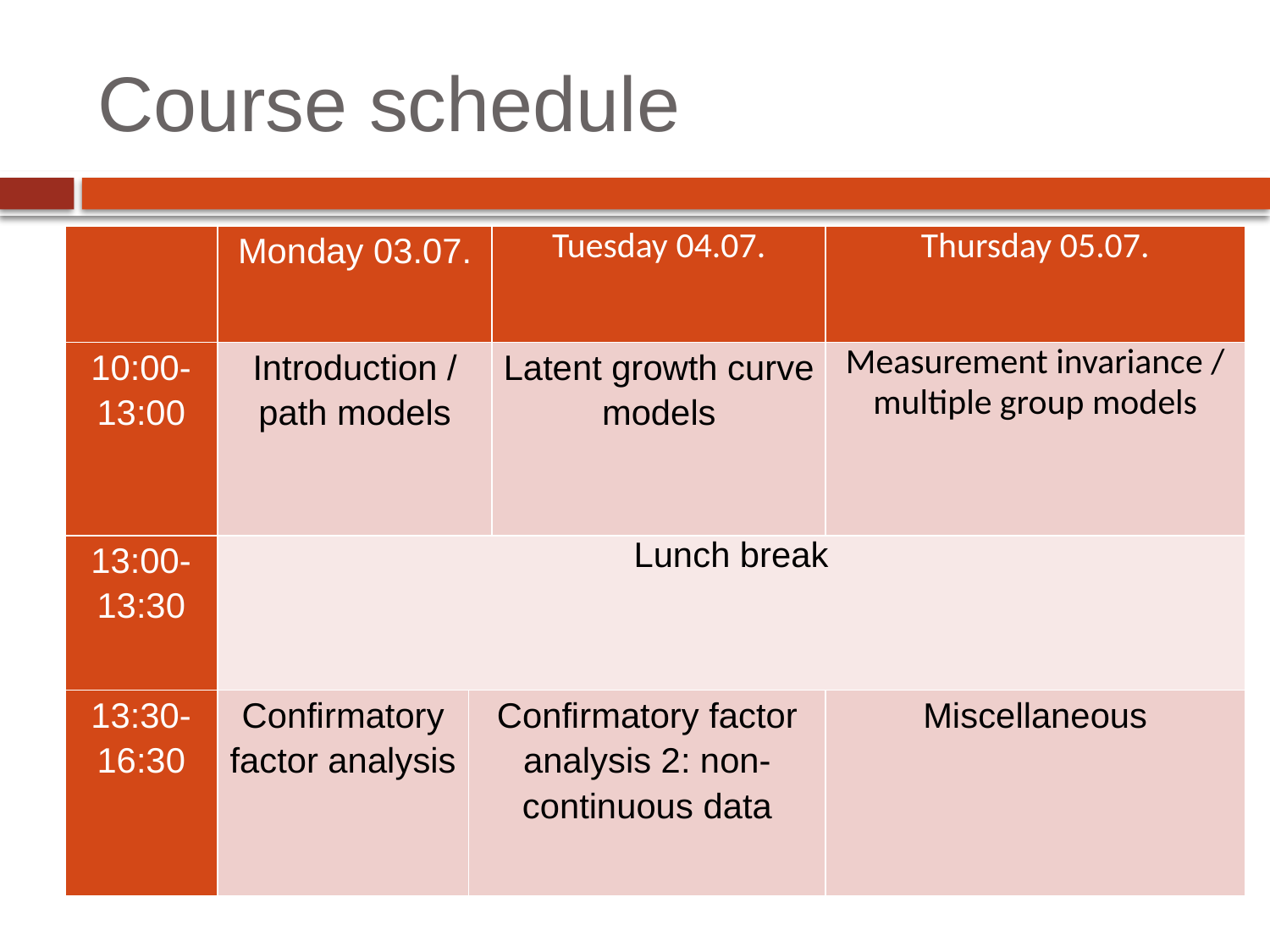

# Course schedule
|  | Monday 03.07. |  | Tuesday 04.07. | Thursday 05.07. |
| --- | --- | --- | --- | --- |
| 10:00-13:00 | Introduction / path models |  | Latent growth curve models | Measurement invariance / multiple group models |
| 13:00-13:30 | Lunch break |  |  |  |
| 13:30-16:30 | Confirmatory factor analysis | Confirmatory factor analysis 2: non-continuous data |  | Miscellaneous |